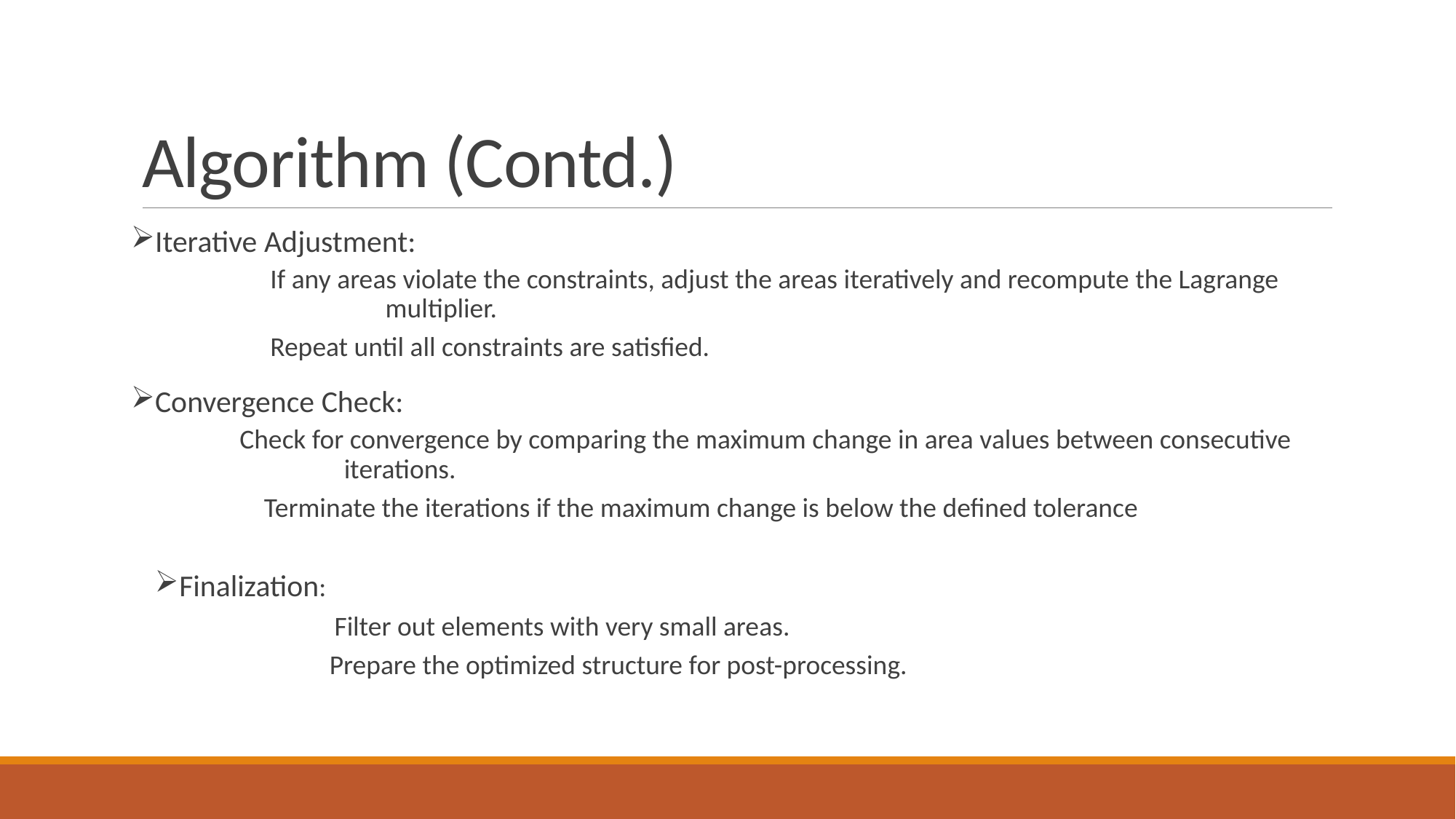

# Algorithm (Contd.)
Iterative Adjustment:
	 If any areas violate the constraints, adjust the areas iteratively and recompute the Lagrange 		  multiplier.
	 Repeat until all constraints are satisfied.
Convergence Check:
 Check for convergence by comparing the maximum change in area values between consecutive     		iterations.
	Terminate the iterations if the maximum change is below the defined tolerance

Finalization:
	 Filter out elements with very small areas.
	Prepare the optimized structure for post-processing.